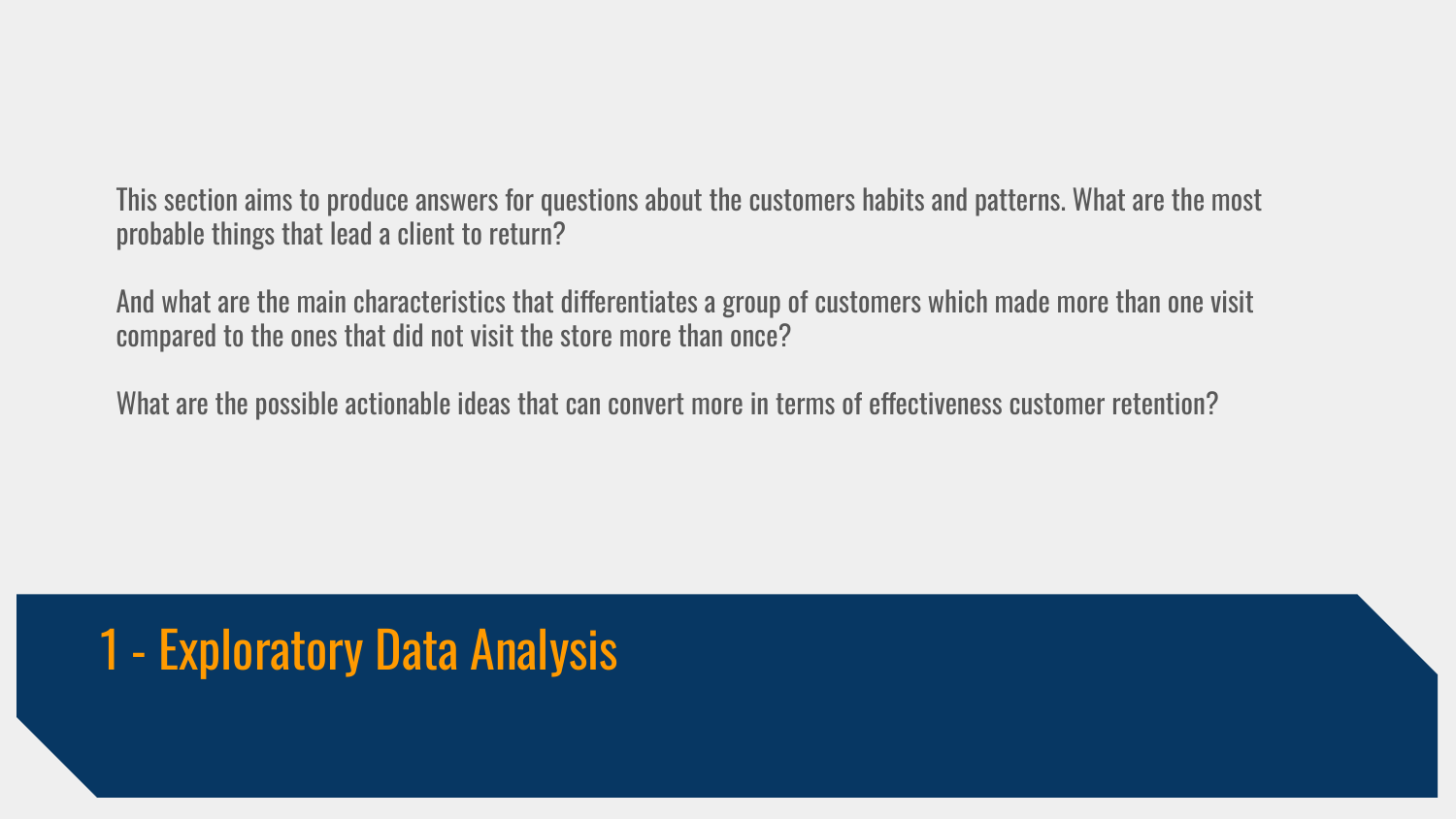

This section aims to produce answers for questions about the customers habits and patterns. What are the most probable things that lead a client to return?

And what are the main characteristics that differentiates a group of customers which made more than one visit compared to the ones that did not visit the store more than once?

What are the possible actionable ideas that can convert more in terms of effectiveness customer retention?

1 - Exploratory Data Analysis